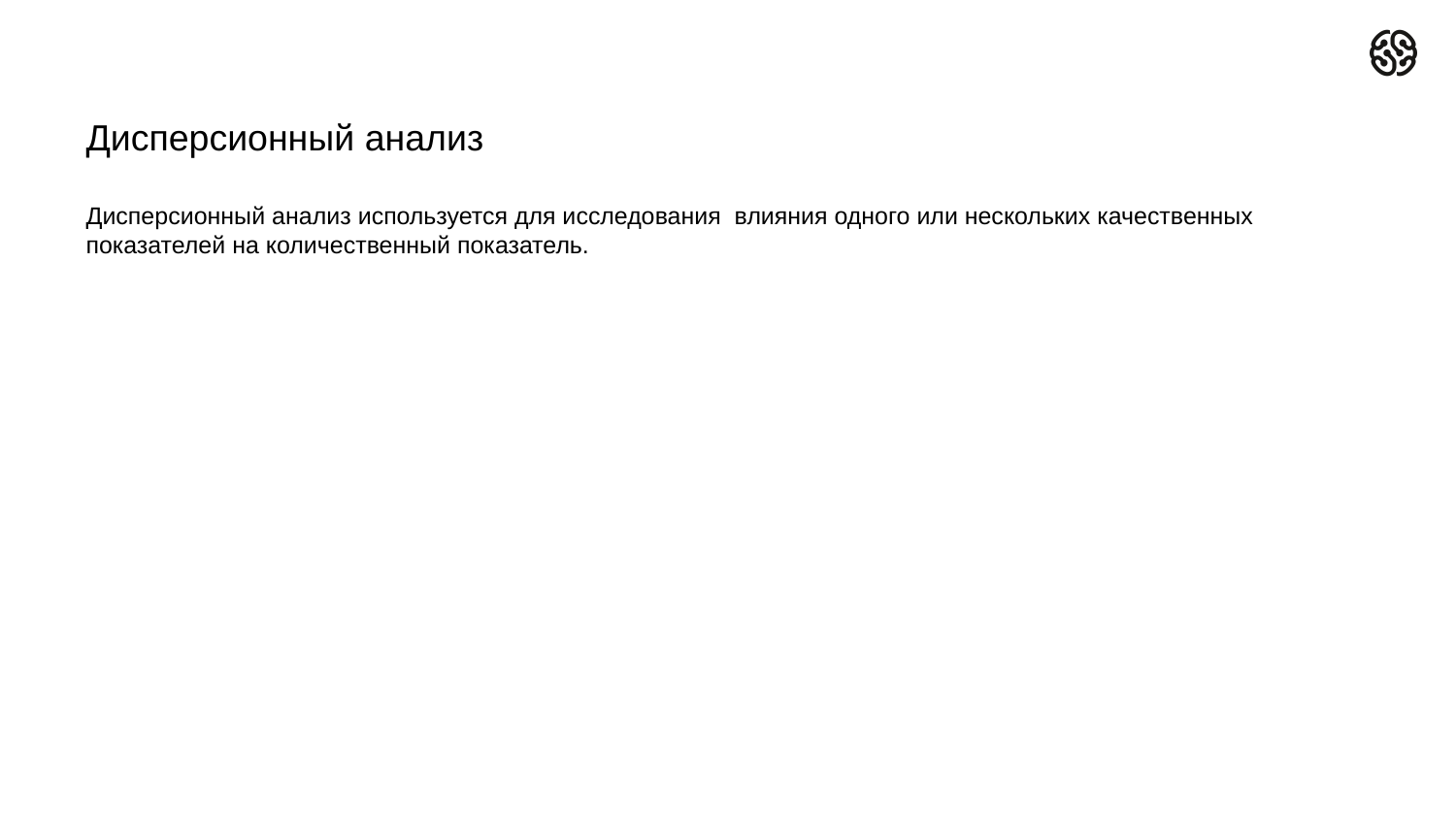

# Дисперсионный анализ
Дисперсионный анализ используется для исследования  влияния одного или нескольких качественных показателей на количественный показатель.